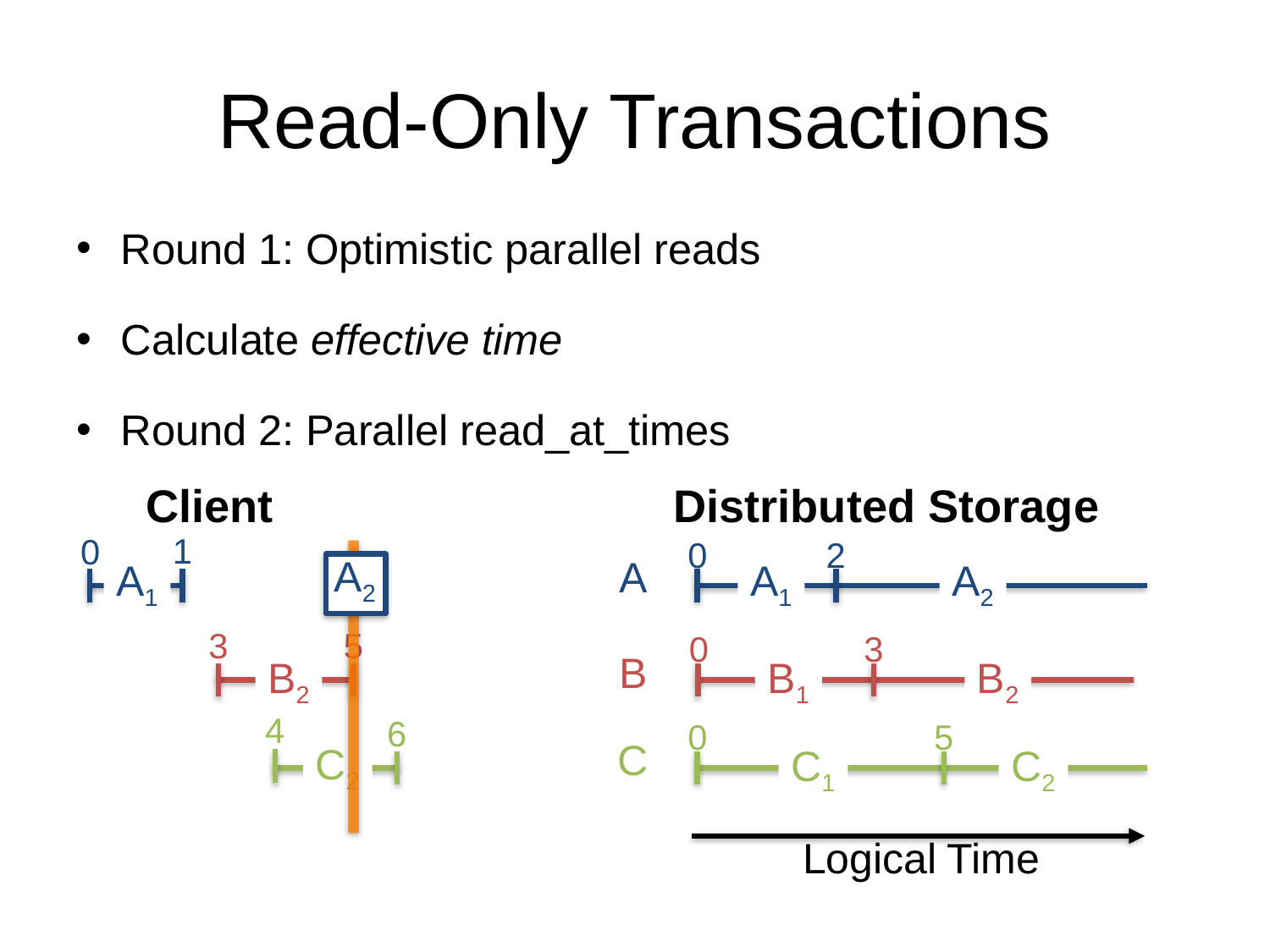

# Read-Only Transactions
Round 1: Optimistic parallel reads
Calculate effective time
Round 2: Parallel read_at_times

Client
Distributed Storage
1
0
A1
0
2
A
A1
A2
0
3
B
B1
B2
0
5
C
C1
C2
Logical Time
A2

5
3
B2
4
6
C2